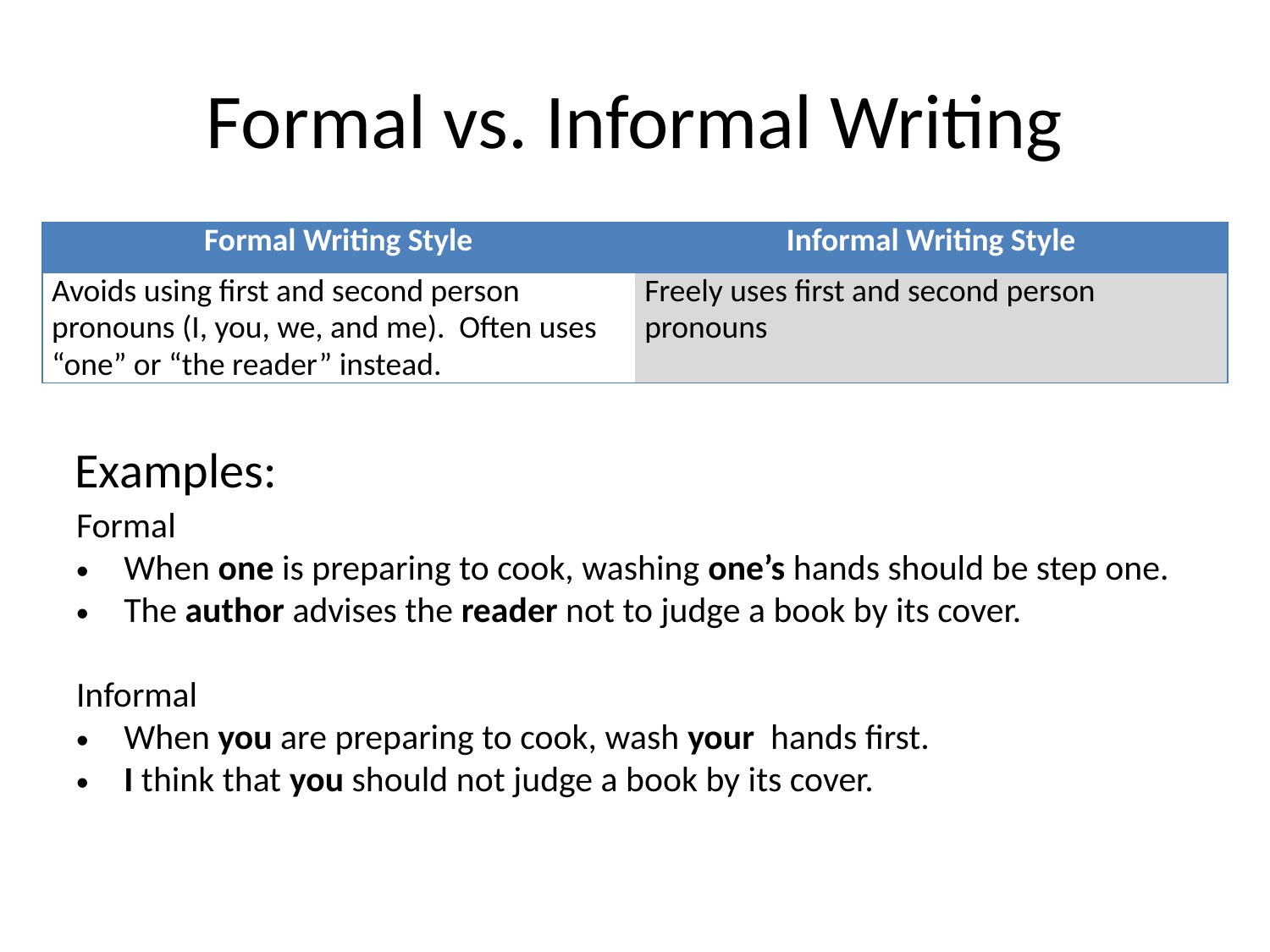

# Formal vs. Informal Writing
| Formal Writing Style | Informal Writing Style |
| --- | --- |
| Avoids using first and second person pronouns (I, you, we, and me). Often uses “one” or “the reader” instead. | Freely uses first and second person pronouns |

Examples:
Formal
When one is preparing to cook, washing one’s hands should be step one.
The author advises the reader not to judge a book by its cover.

Informal
When you are preparing to cook, wash your  hands first.
I think that you should not judge a book by its cover.